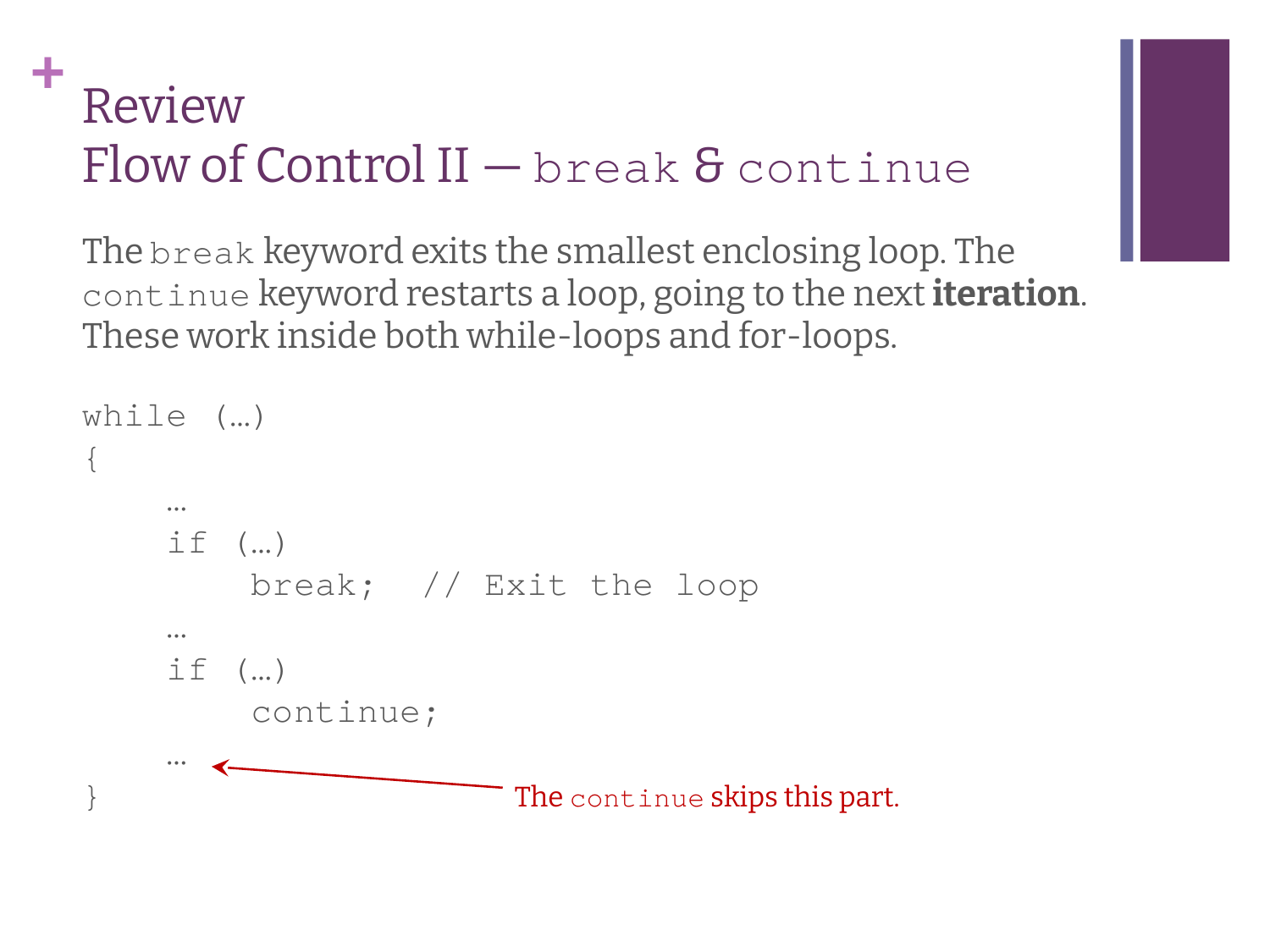

# Review Flow of Control II — break & continue
The break keyword exits the smallest enclosing loop. The continue keyword restarts a loop, going to the next iteration. These work inside both while-loops and for-loops.
while (…)
{
    …
    if (…)
        break;  // Exit the loop
    …
    if (…)
        continue;
    …
}
The continue skips this part.